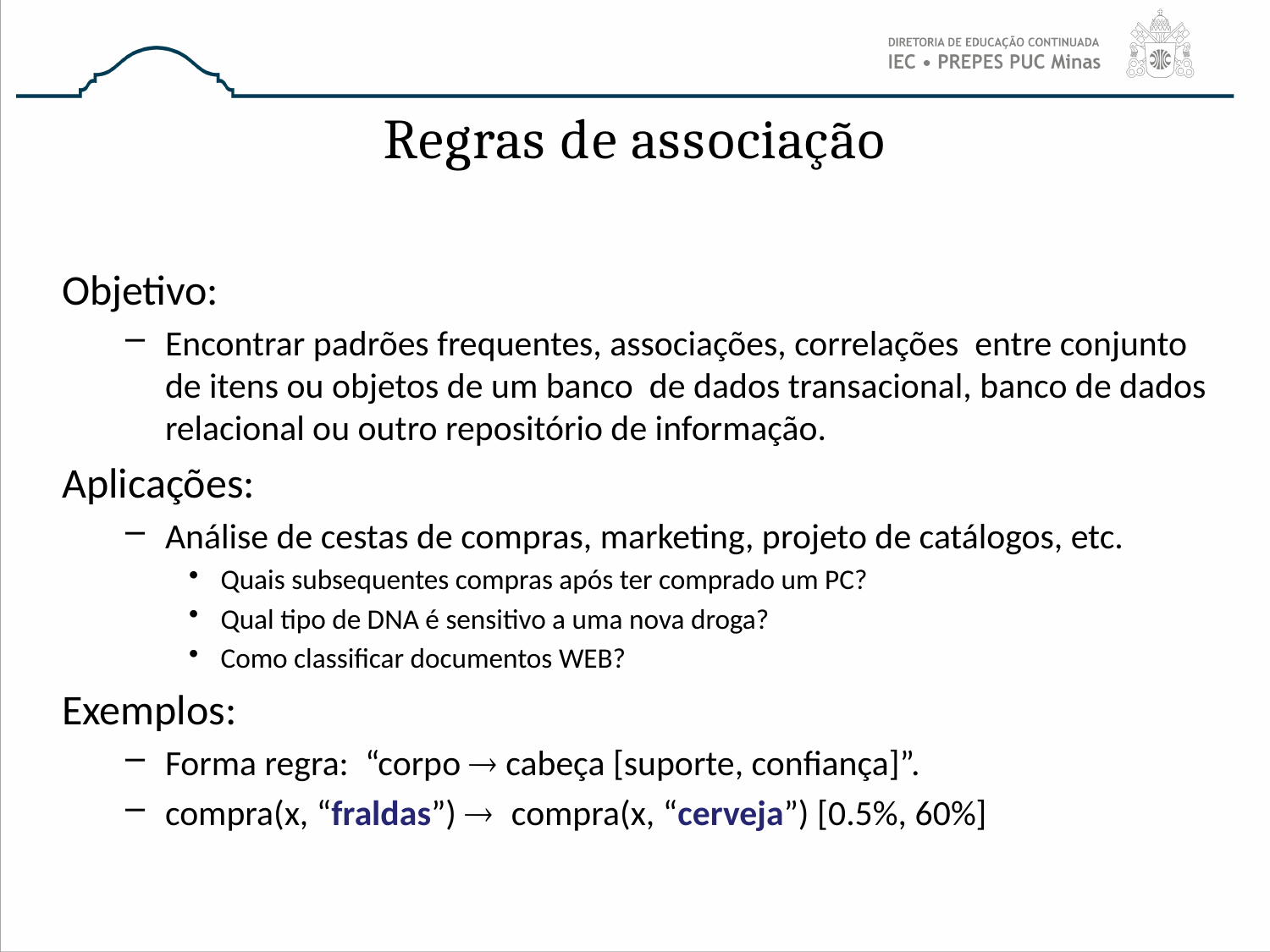

# Regras de associação
Objetivo:
Encontrar padrões frequentes, associações, correlações  entre conjunto de itens ou objetos de um banco  de dados transacional, banco de dados relacional ou outro repositório de informação.
Aplicações:
Análise de cestas de compras, marketing, projeto de catálogos, etc.
Quais subsequentes compras após ter comprado um PC?
Qual tipo de DNA é sensitivo a uma nova droga?
Como classificar documentos WEB?
Exemplos:
Forma regra:  “corpo → cabeça [suporte, confiança]”.
compra(x, “fraldas”) → compra(x, “cerveja”) [0.5%, 60%]